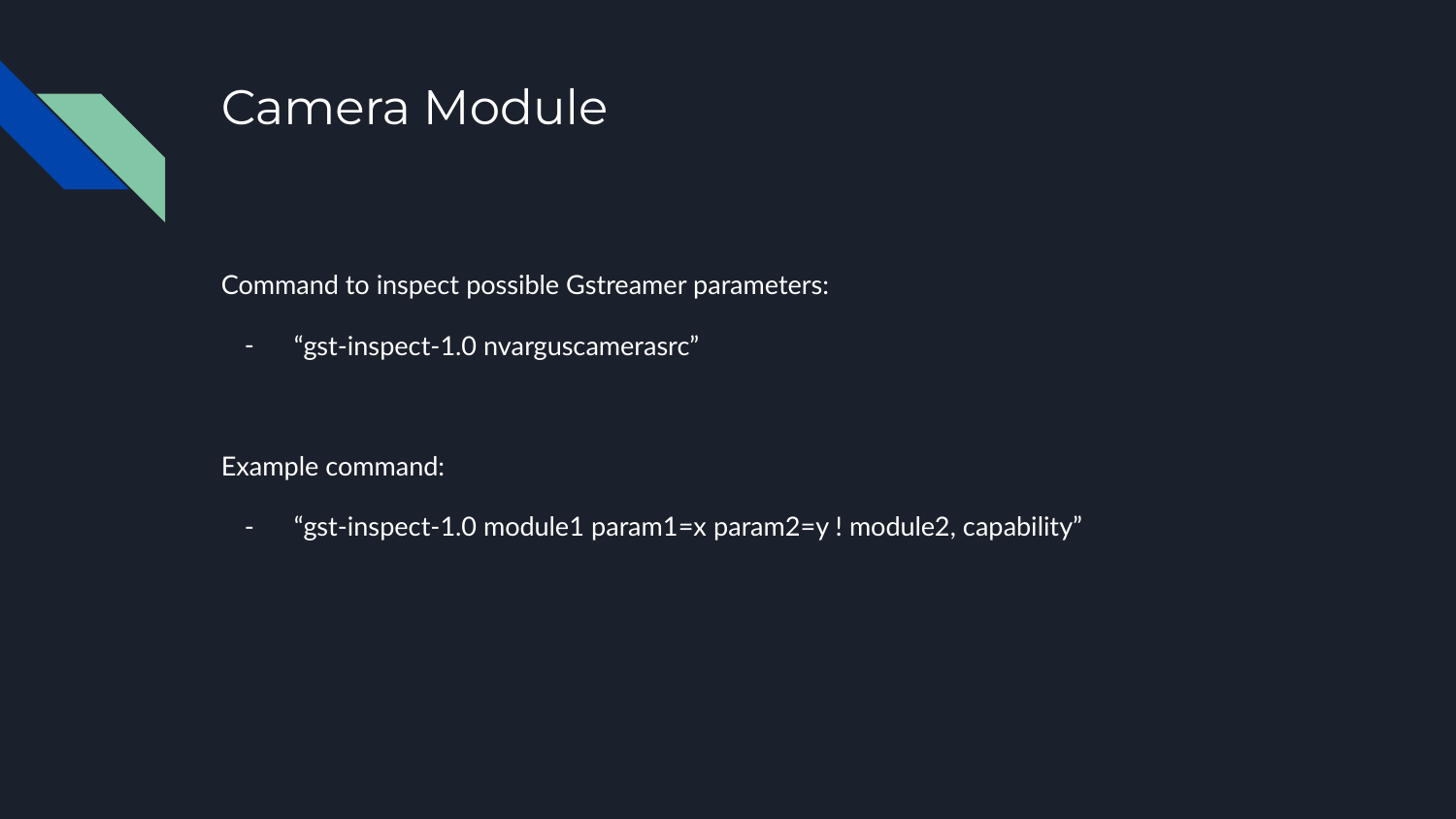

# Camera Module
Command to inspect possible Gstreamer parameters:
“gst-inspect-1.0 nvarguscamerasrc”

Example command:
“gst-inspect-1.0 module1 param1=x param2=y ! module2, capability”